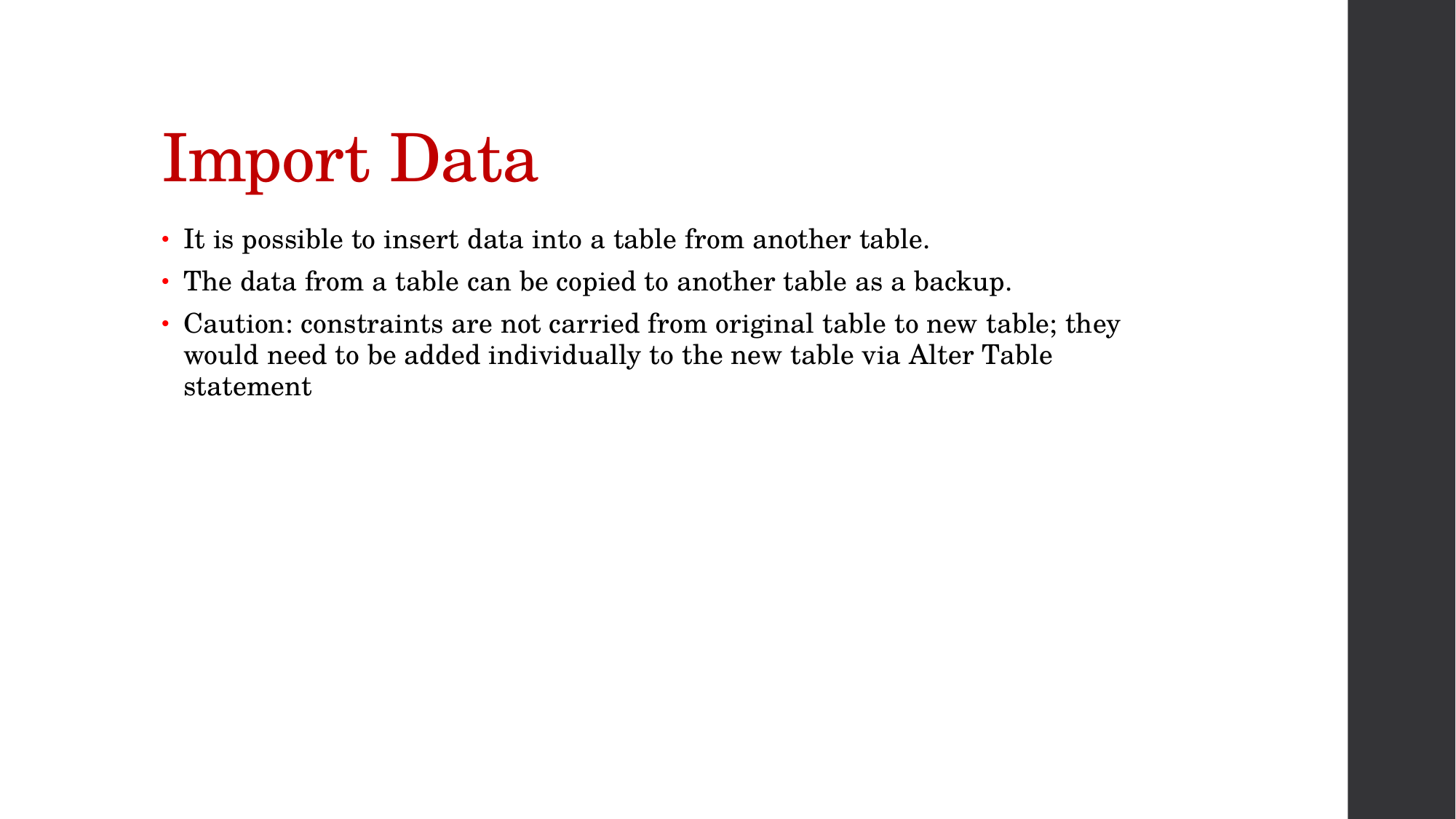

# Import Data
It is possible to insert data into a table from another table.
The data from a table can be copied to another table as a backup.
Caution: constraints are not carried from original table to new table; they would need to be added individually to the new table via Alter Table statement